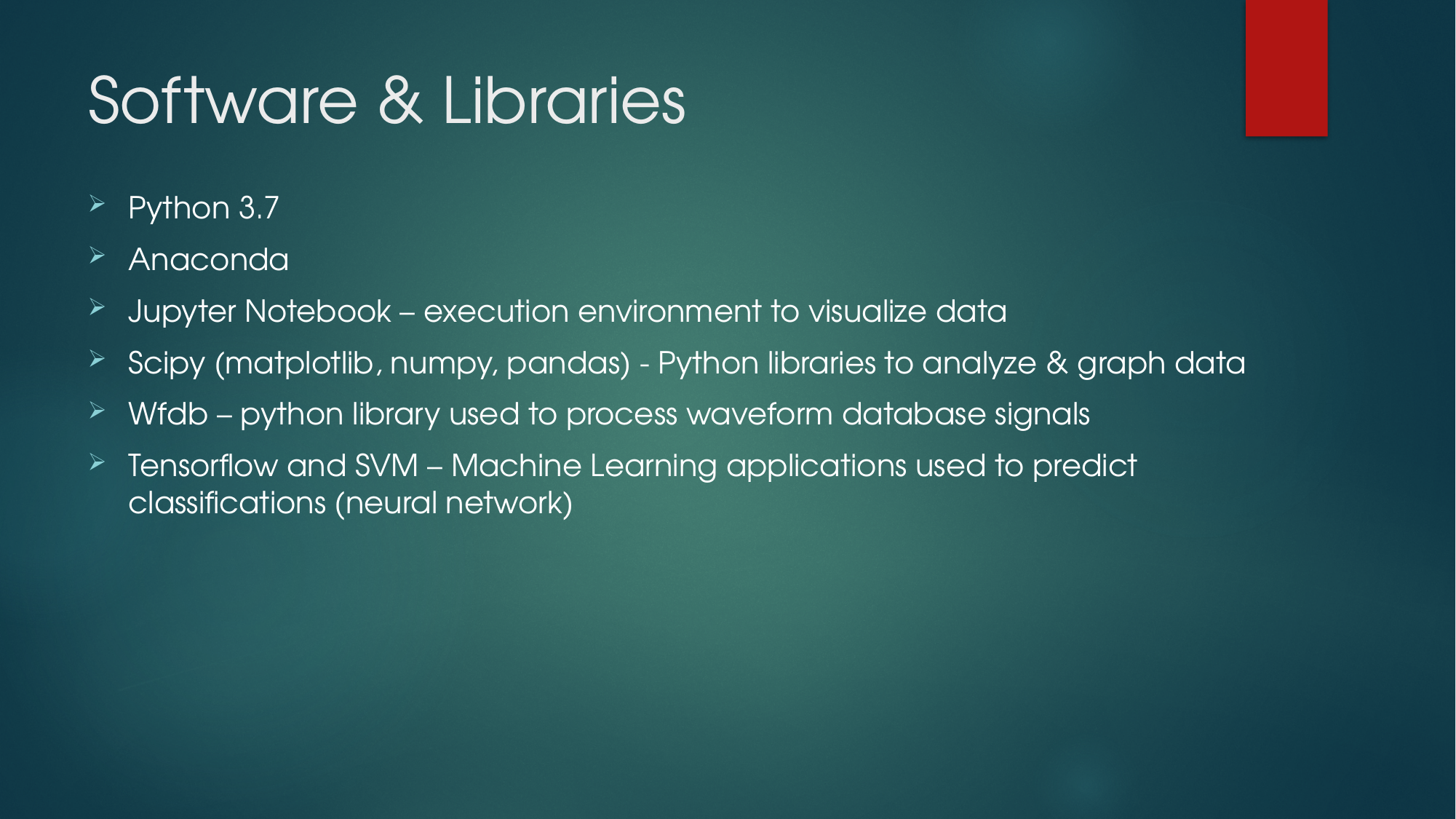

# Software & Libraries
Python 3.7
Anaconda
Jupyter Notebook – execution environment to visualize data
Scipy (matplotlib, numpy, pandas) - Python libraries to analyze & graph data
Wfdb – python library used to process waveform database signals
Tensorflow and SVM – Machine Learning applications used to predict classifications (neural network)